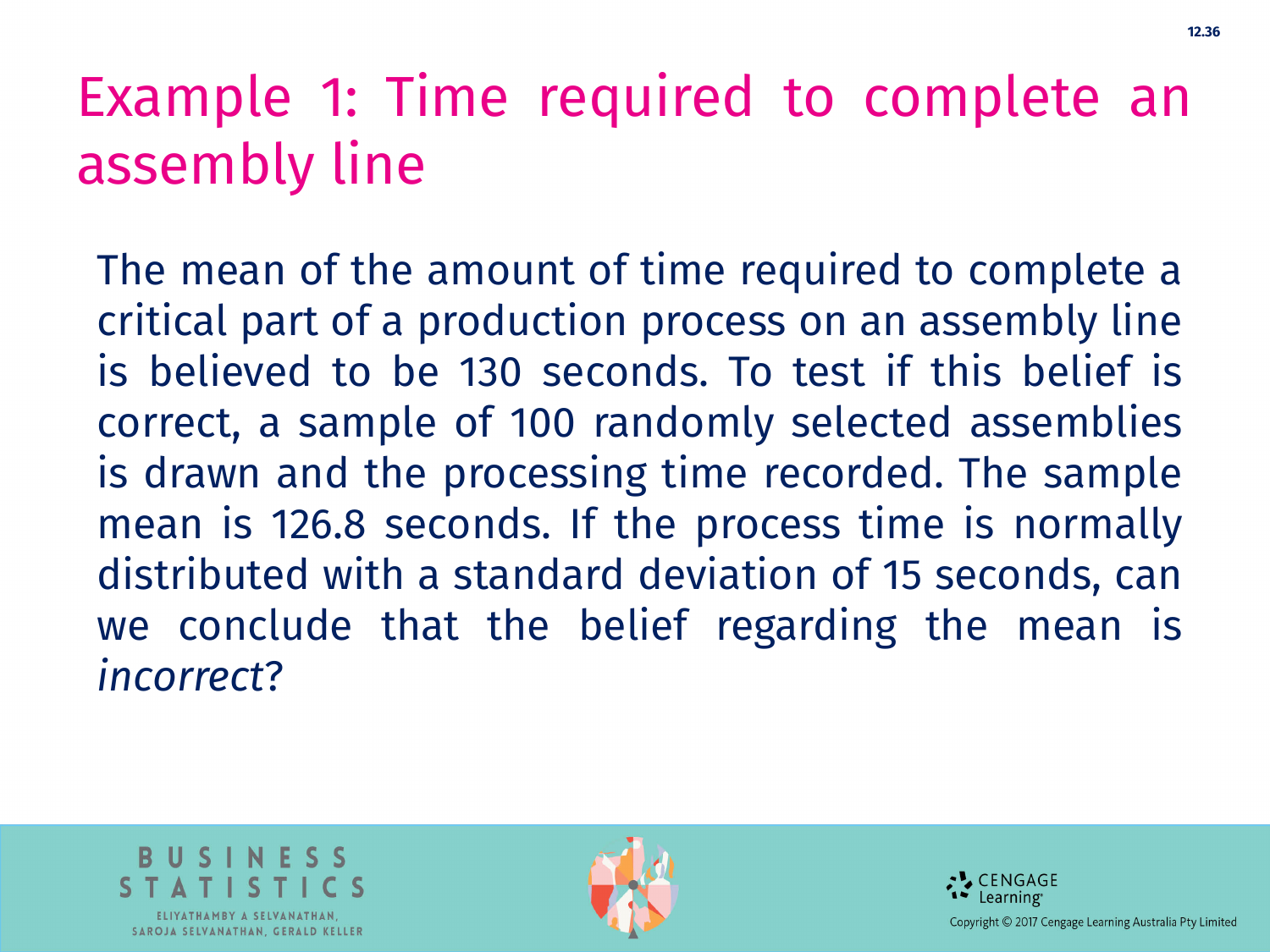

12.36
# Example 1: Time required to complete an assembly line
The mean of the amount of time required to complete a critical part of a production process on an assembly line is believed to be 130 seconds. To test if this belief is correct, a sample of 100 randomly selected assemblies is drawn and the processing time recorded. The sample mean is 126.8 seconds. If the process time is normally distributed with a standard deviation of 15 seconds, can we conclude that the belief regarding the mean is incorrect?